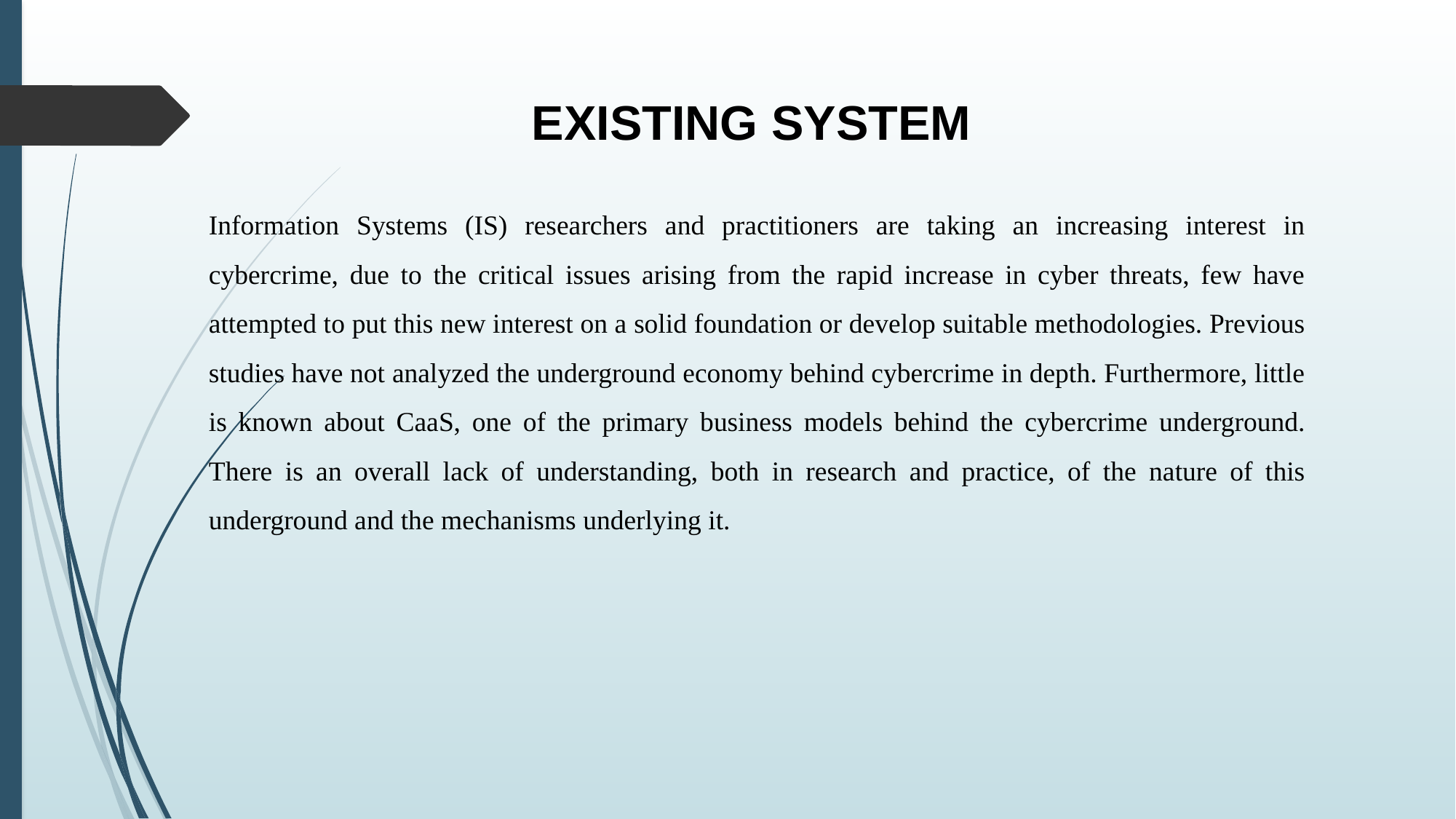

EXISTING SYSTEM
Information Systems (IS) researchers and practitioners are taking an increasing interest in cybercrime, due to the critical issues arising from the rapid increase in cyber threats, few have attempted to put this new interest on a solid foundation or develop suitable methodologies. Previous studies have not analyzed the underground economy behind cybercrime in depth. Furthermore, little is known about CaaS, one of the primary business models behind the cybercrime underground. There is an overall lack of understanding, both in research and practice, of the nature of this underground and the mechanisms underlying it.